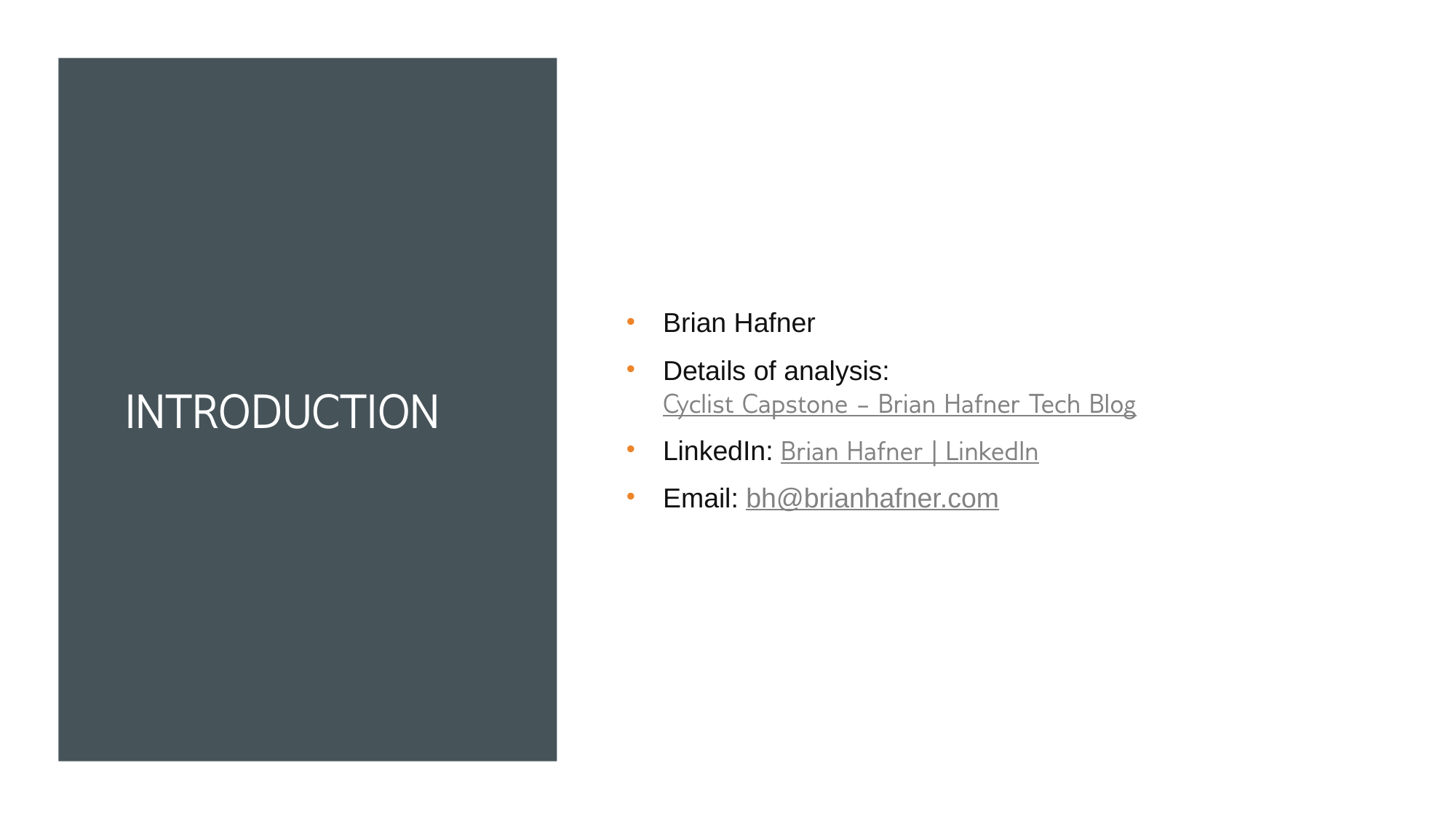

# introduction
Brian Hafner
Details of analysis: Cyclist Capstone – Brian Hafner Tech Blog
LinkedIn: Brian Hafner | LinkedIn
Email: bh@brianhafner.com